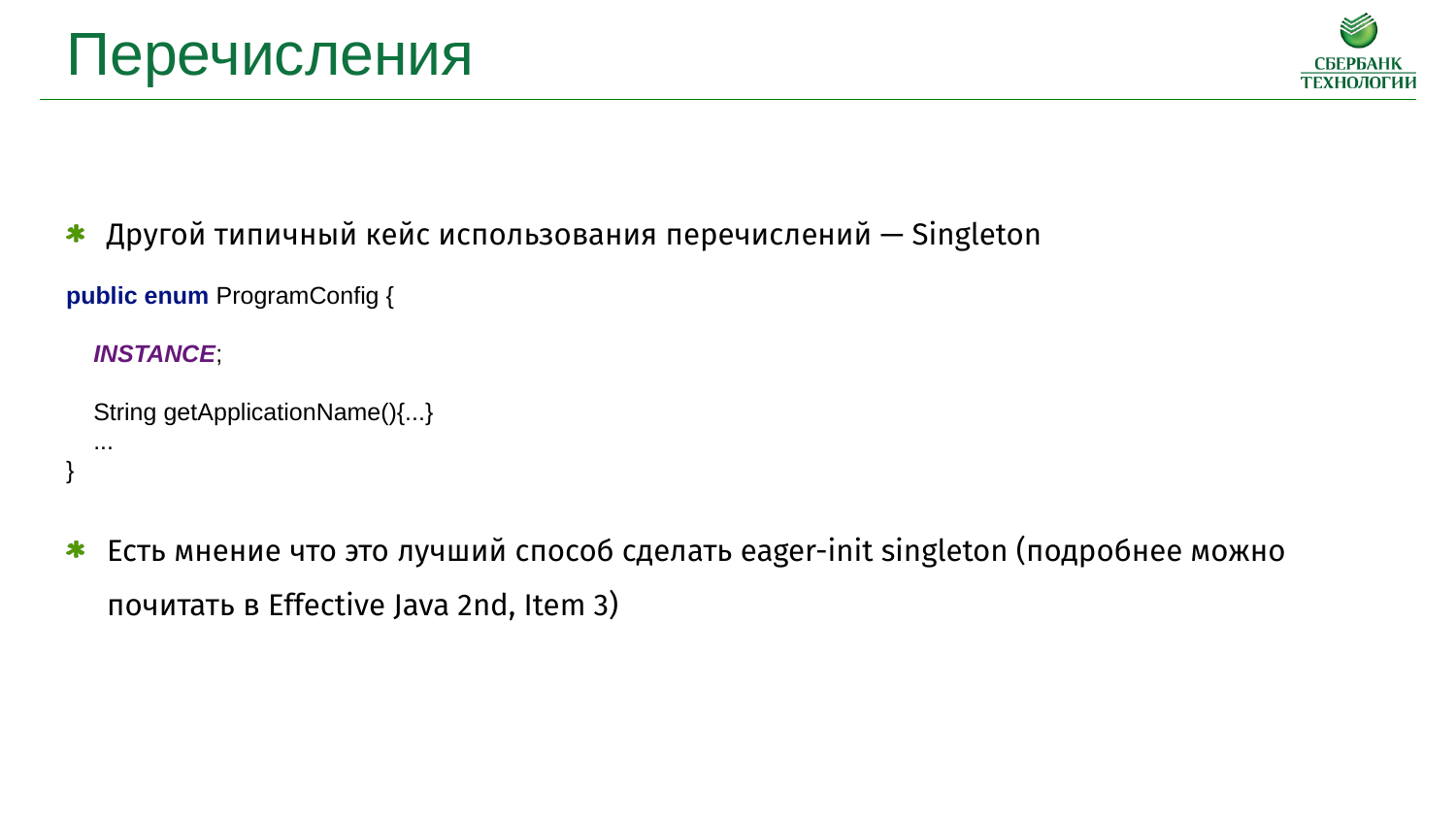

Перечисления
Другой типичный кейс использования перечислений — Singleton

public enum ProgramConfig {

    INSTANCE;

    String getApplicationName(){...}
    ...
}

Есть мнение что это лучший способ сделать eager-init singleton (подробнее можно почитать в Effective Java 2nd, Item 3)